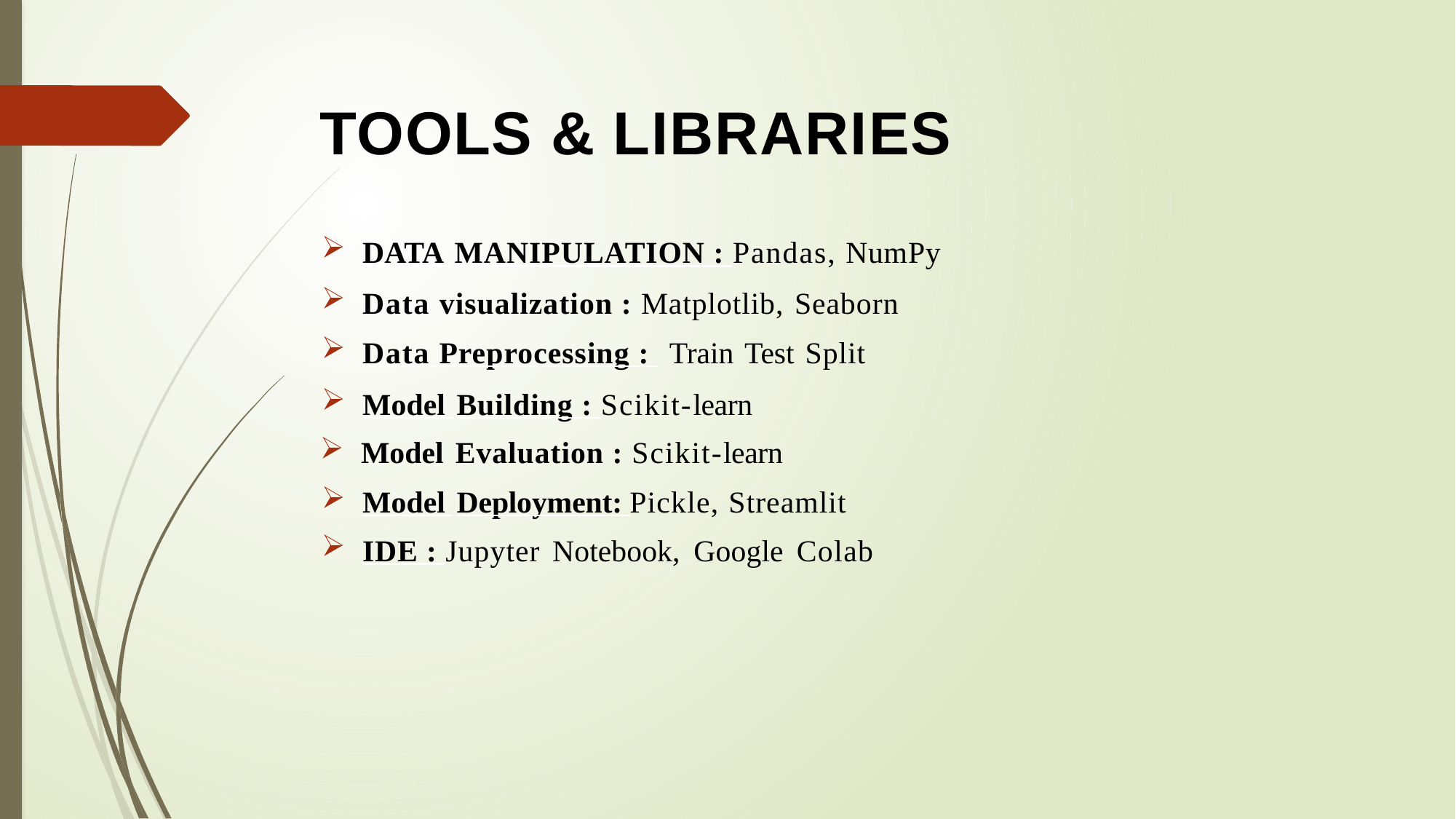

# TOOLS & LIBRARIES
DATA MANIPULATION : Pandas, NumPy
Data visualization : Matplotlib, Seaborn
Data Preprocessing :  Train Test Split
Model Building : Scikit-learn
Model Evaluation : Scikit-learn
Model Deployment: Pickle, Streamlit
IDE : Jupyter Notebook, Google Colab